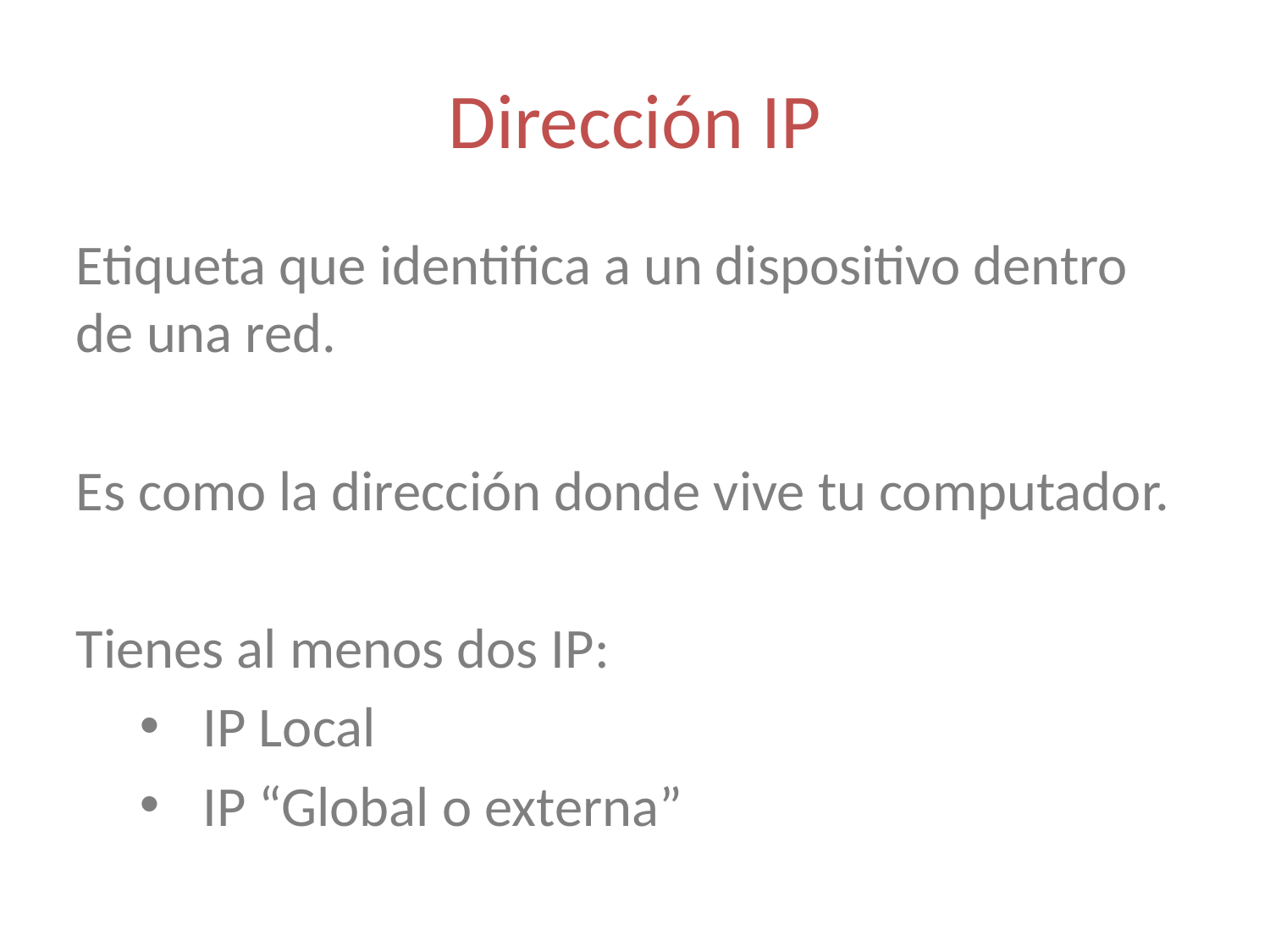

Dirección IP
Etiqueta que identifica a un dispositivo dentro de una red.

Es como la dirección donde vive tu computador.

Tienes al menos dos IP:
IP Local
IP “Global o externa”